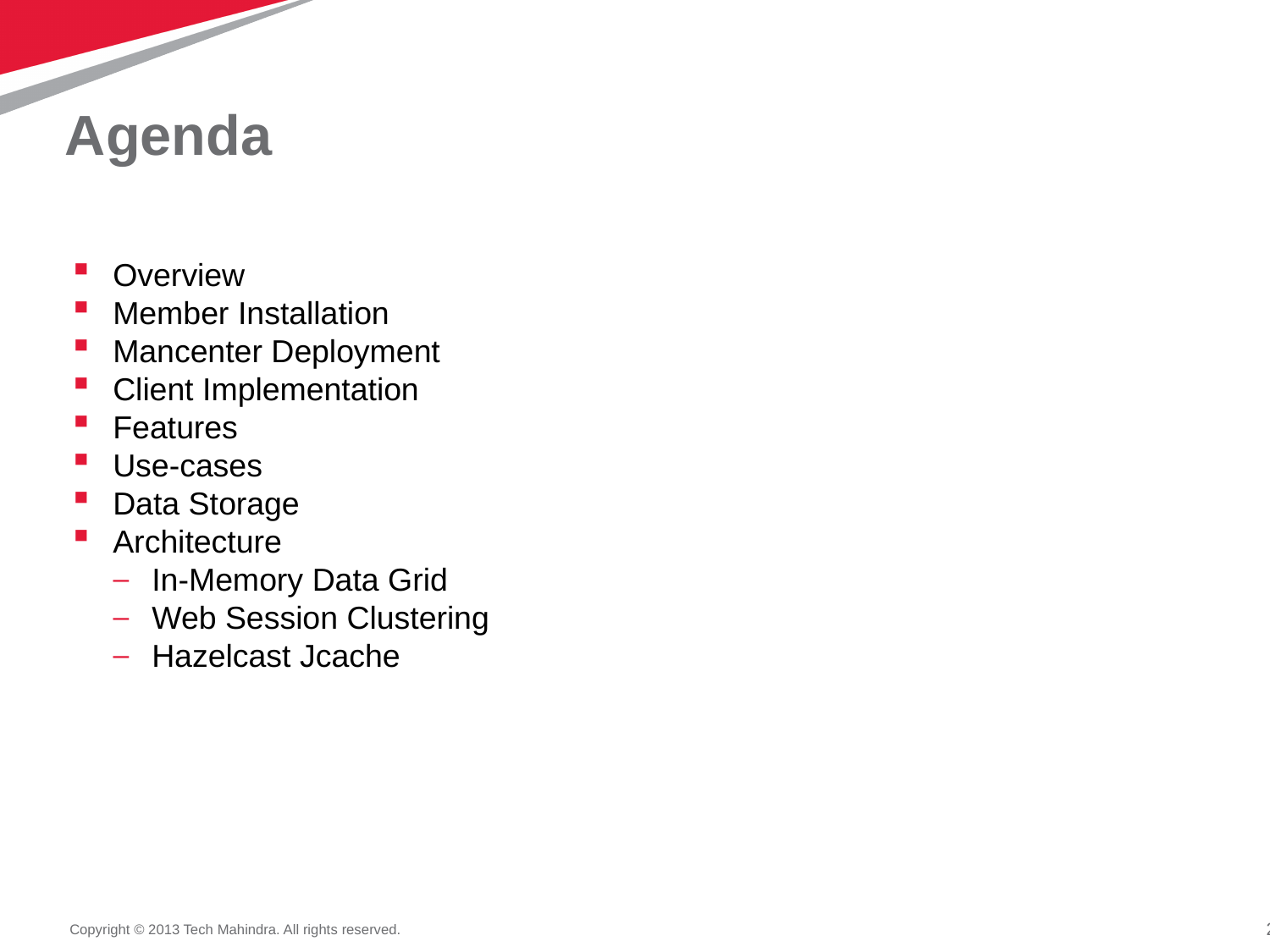

# Agenda

Overview
Member Installation
Mancenter Deployment
Client Implementation
Features
Use-cases
Data Storage
Architecture
In-Memory Data Grid
Web Session Clustering
Hazelcast Jcache